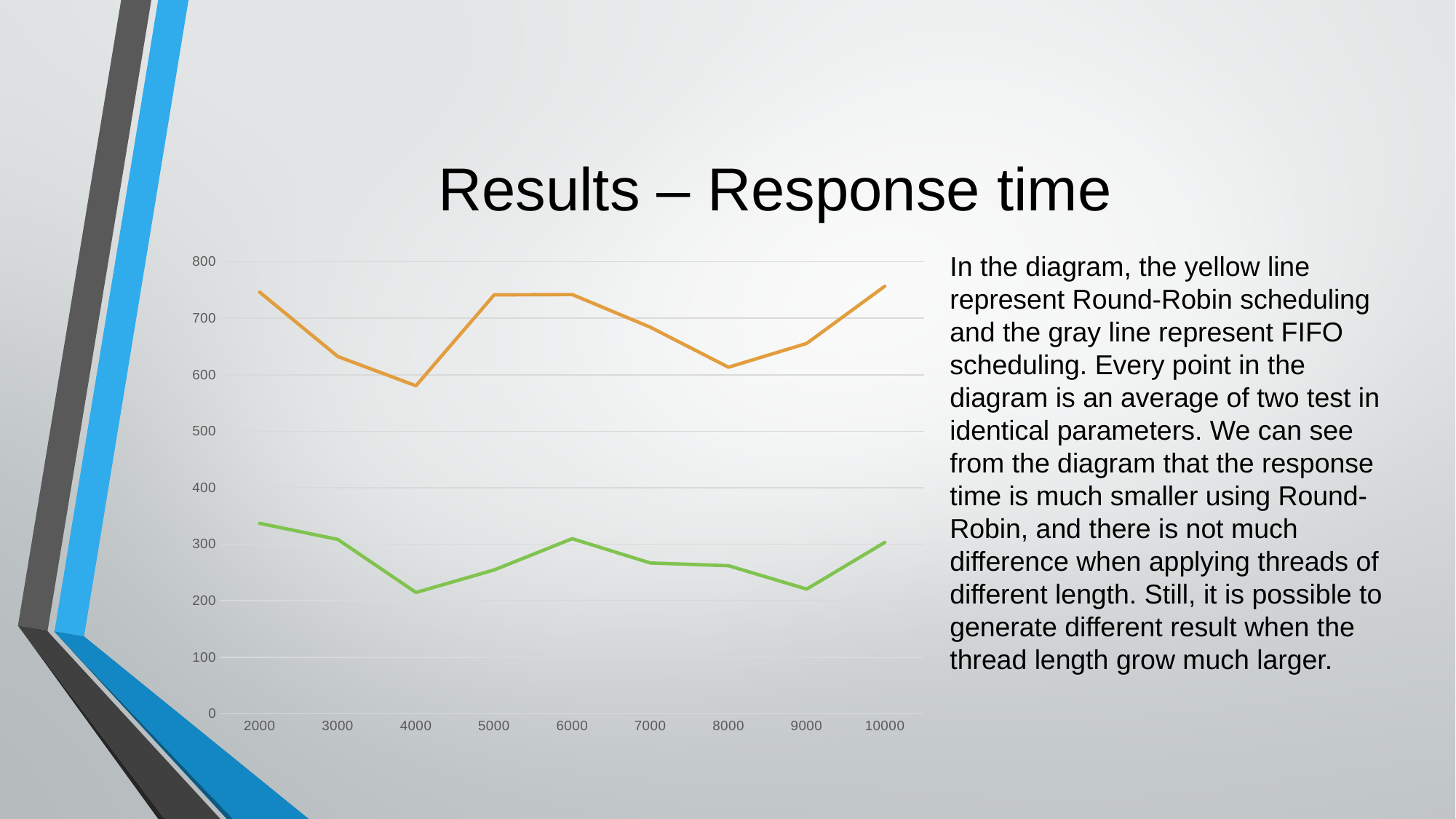

# Results – Response time

### Chart

| Category | respondT RR | respond FCFS |
|---|---|---|
| 2000.0 | 337.040229885057 | 746.176390008058 |
| 3000.0 | 308.546875 | 632.2675504508366 |
| 4000.0 | 214.680555555555 | 580.5434808052429 |
| 5000.0 | 254.579545454545 | 741.306564608199 |
| 6000.0 | 309.892307692307 | 741.8921130952373 |
| 7000.0 | 266.90909090909 | 684.100563909774 |
| 8000.0 | 261.990099009901 | 613.3243371212116 |
| 9000.0 | 220.704081632653 | 655.470893474889 |
| 10000.0 | 303.3157894736839 | 756.6668314656114 |
In the diagram, the yellow line represent Round-Robin scheduling and the gray line represent FIFO scheduling. Every point in the diagram is an average of two test in identical parameters. We can see from the diagram that the response time is much smaller using Round-Robin, and there is not much difference when applying threads of different length. Still, it is possible to generate different result when the thread length grow much larger.